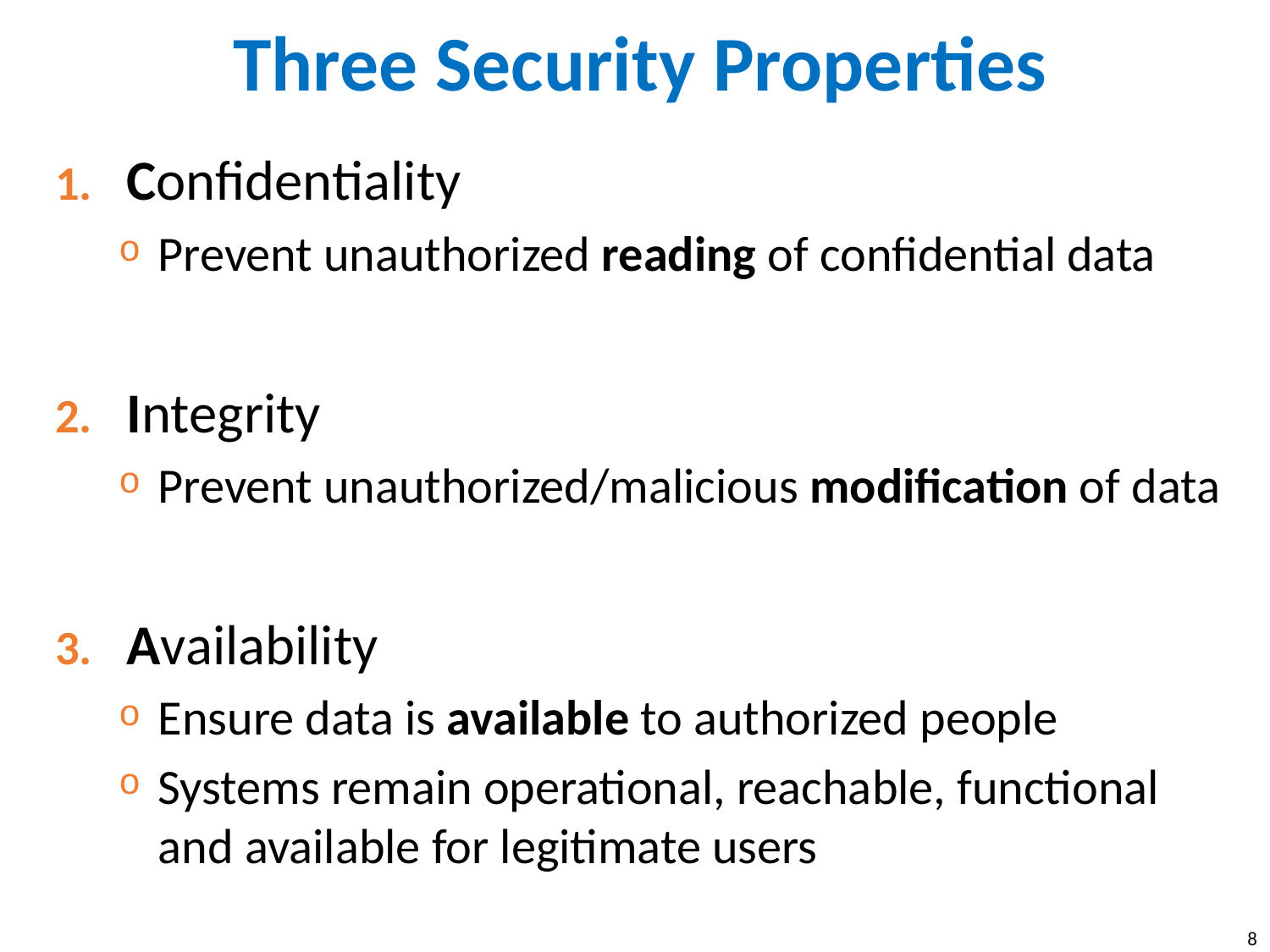

# Three Security Properties
Confidentiality
Prevent unauthorized reading of confidential data

Integrity
Prevent unauthorized/malicious modification of data

Availability
Ensure data is available to authorized people
Systems remain operational, reachable, functional and available for legitimate users

8